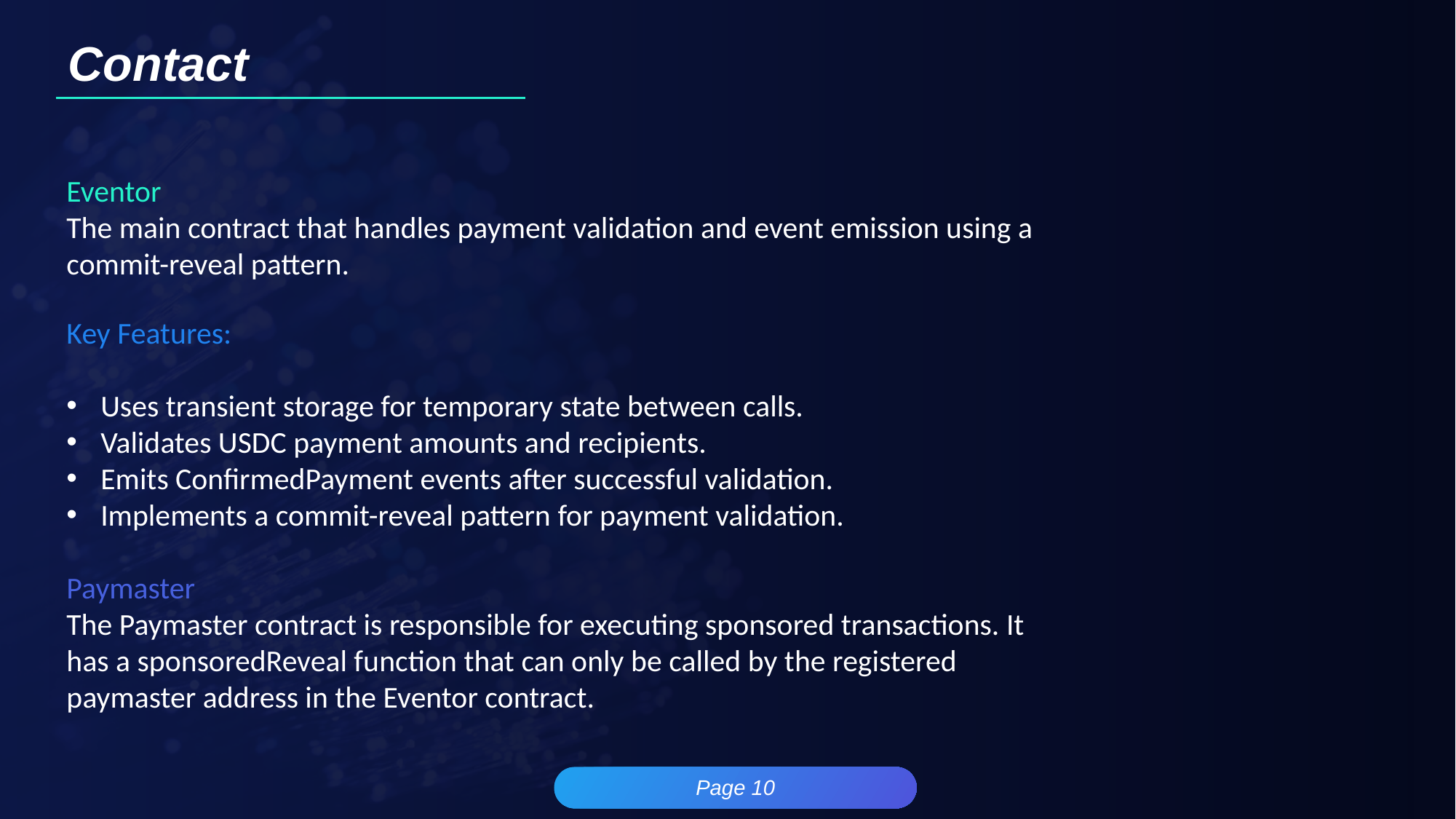

Contact
Eventor
The main contract that handles payment validation and event emission using a commit-reveal pattern.

Key Features:

Uses transient storage for temporary state between calls.
Validates USDC payment amounts and recipients.
Emits ConfirmedPayment events after successful validation.
Implements a commit-reveal pattern for payment validation.

Paymaster
The Paymaster contract is responsible for executing sponsored transactions. It has a sponsoredReveal function that can only be called by the registered paymaster address in the Eventor contract.

Page 10